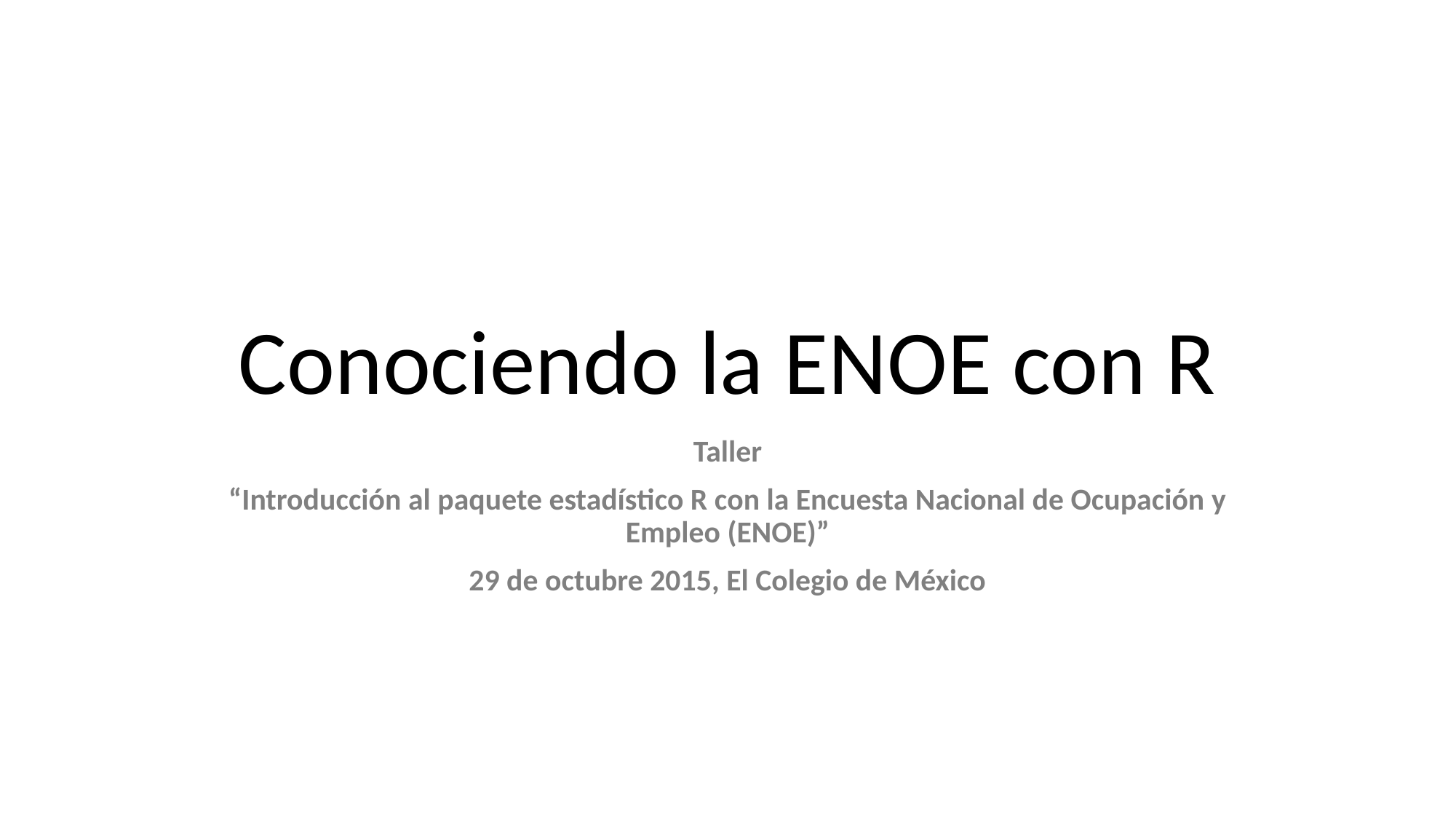

# Conociendo la ENOE con R
Taller
“Introducción al paquete estadístico R con la Encuesta Nacional de Ocupación y Empleo (ENOE)”
29 de octubre 2015, El Colegio de México